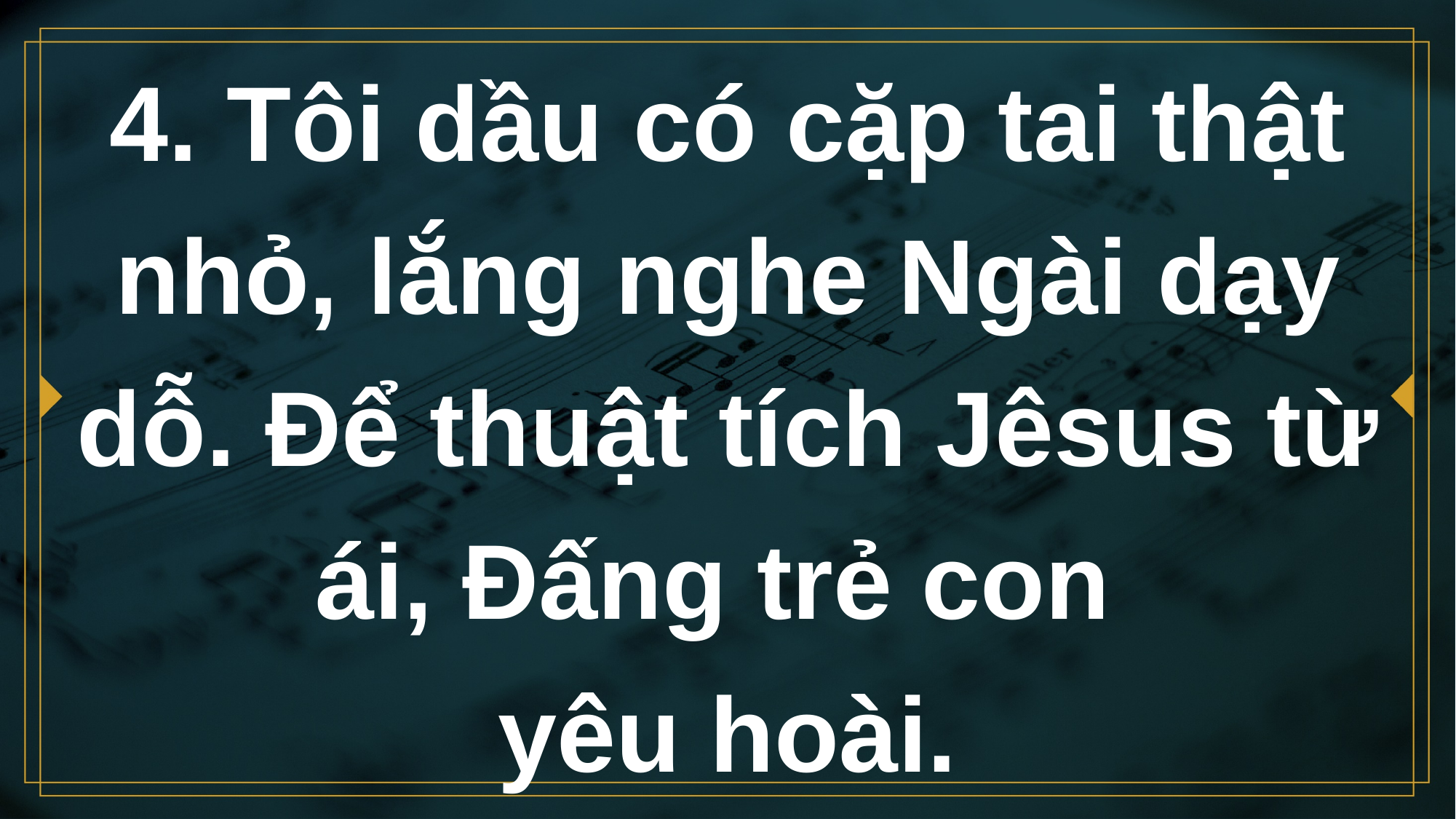

# 4. Tôi dầu có cặp tai thật nhỏ, lắng nghe Ngài dạy dỗ. Để thuật tích Jêsus từ ái, Đấng trẻ con yêu hoài.